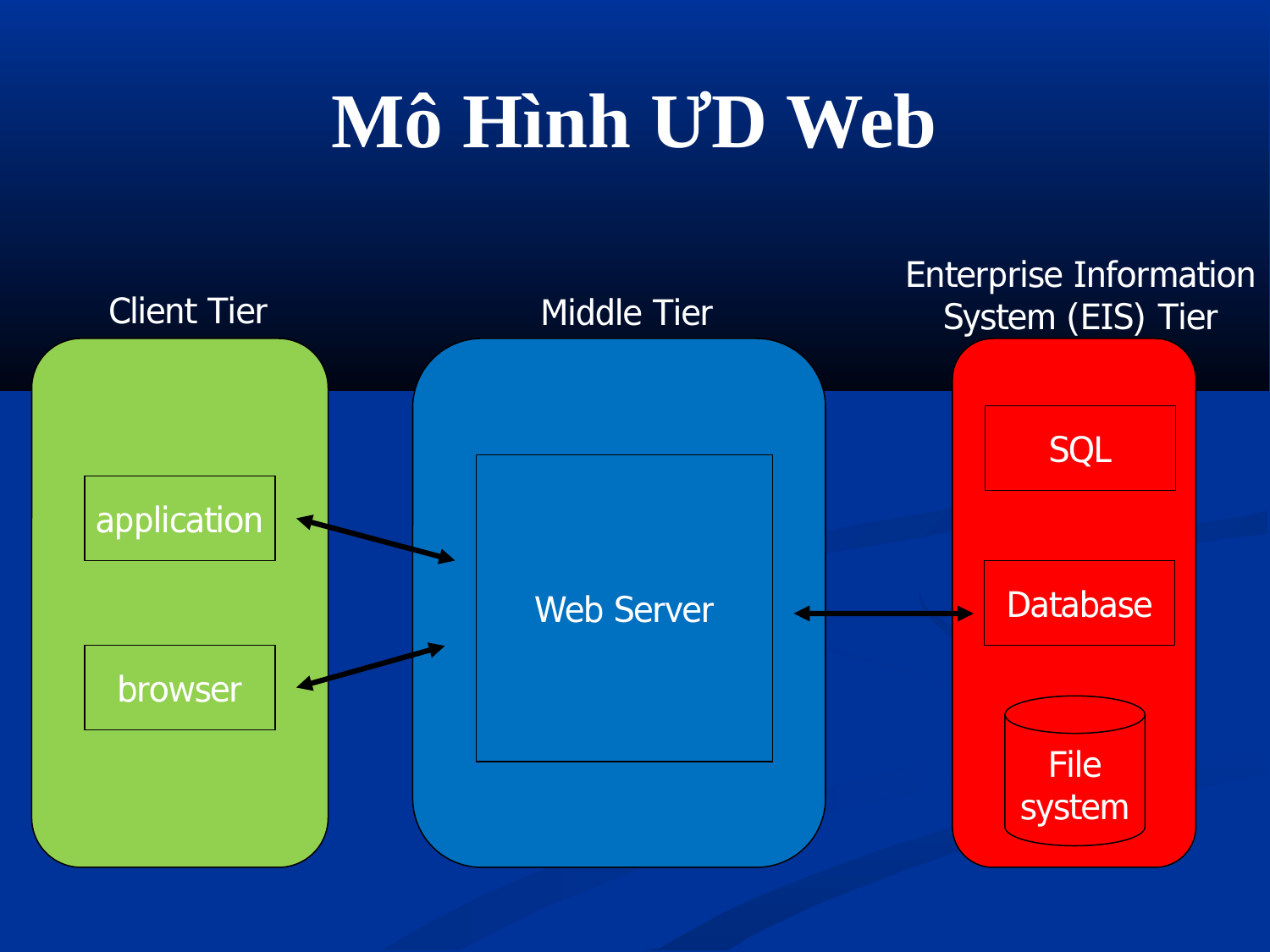

# Mô Hình ƯD Web
Enterprise Information
System (EIS) Tier
Client Tier
Middle Tier

SQL
Web Server
application

Database

browser

File system